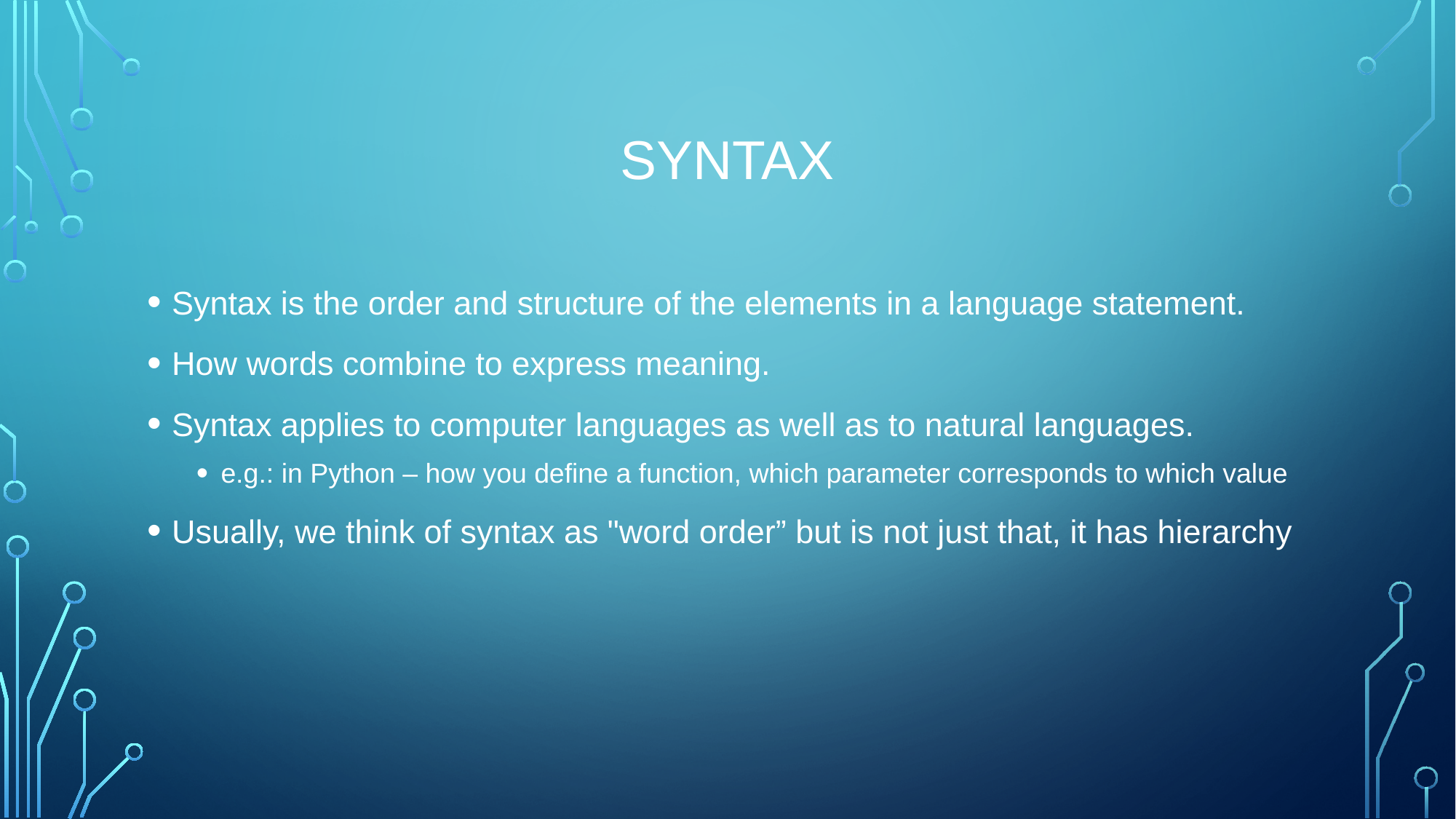

# Syntax
Syntax is the order and structure of the elements in a language statement.
How words combine to express meaning.
Syntax applies to computer languages as well as to natural languages.
e.g.: in Python – how you define a function, which parameter corresponds to which value
Usually, we think of syntax as "word order” but is not just that, it has hierarchy